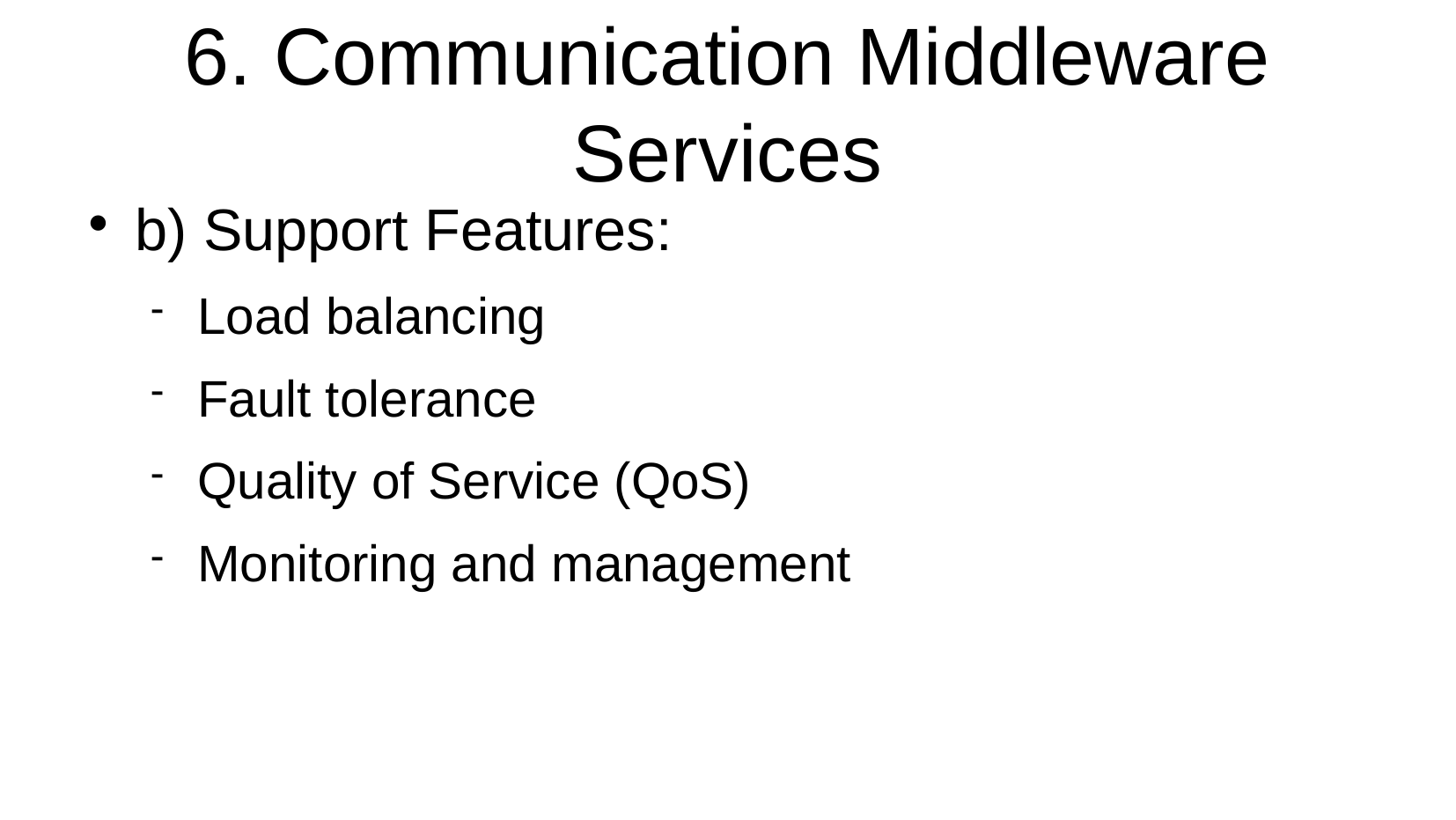

6. Communication Middleware Services
b) Support Features:
Load balancing
Fault tolerance
Quality of Service (QoS)
Monitoring and management